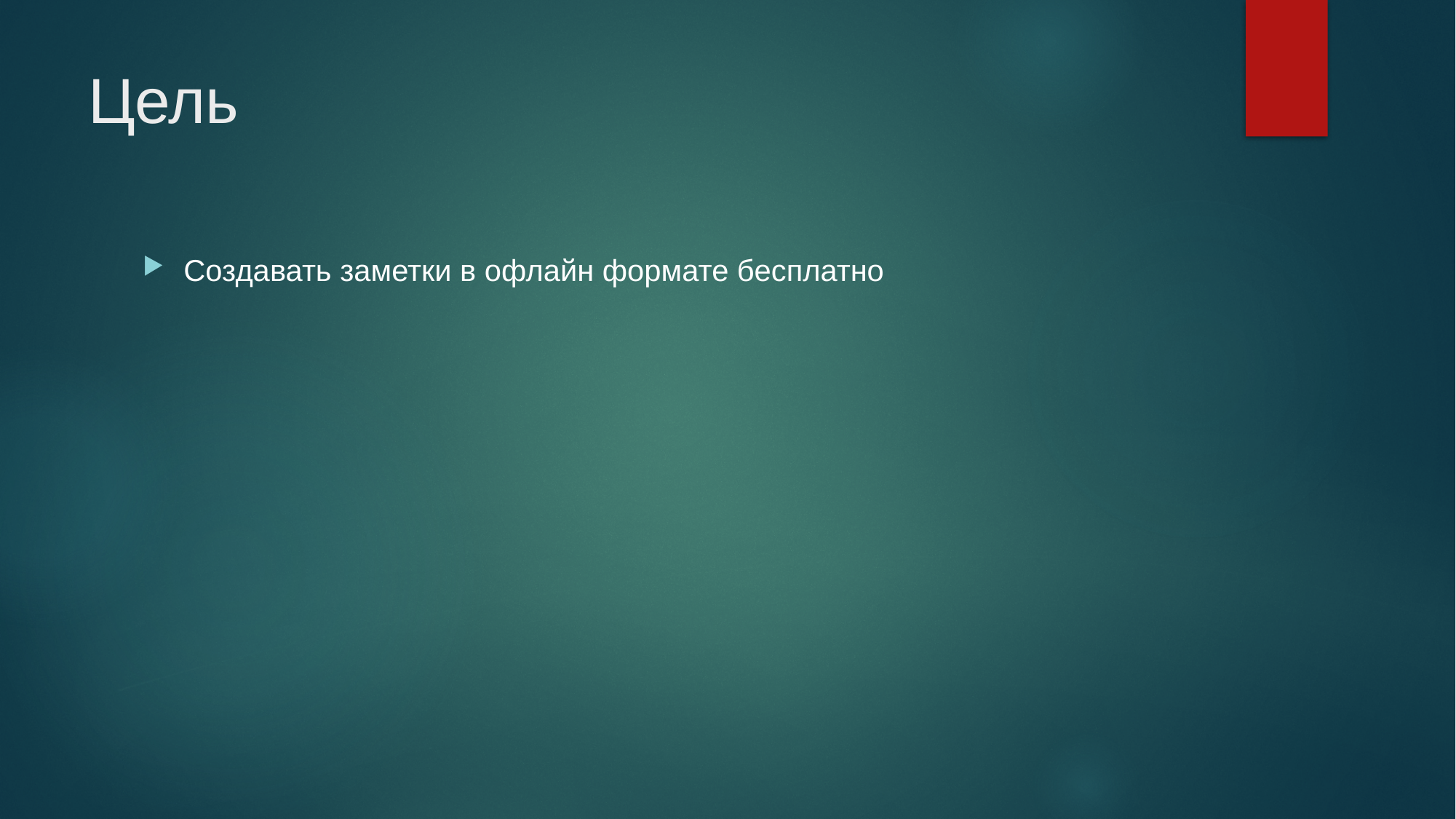

# Цель
Создавать заметки в офлайн формате бесплатно